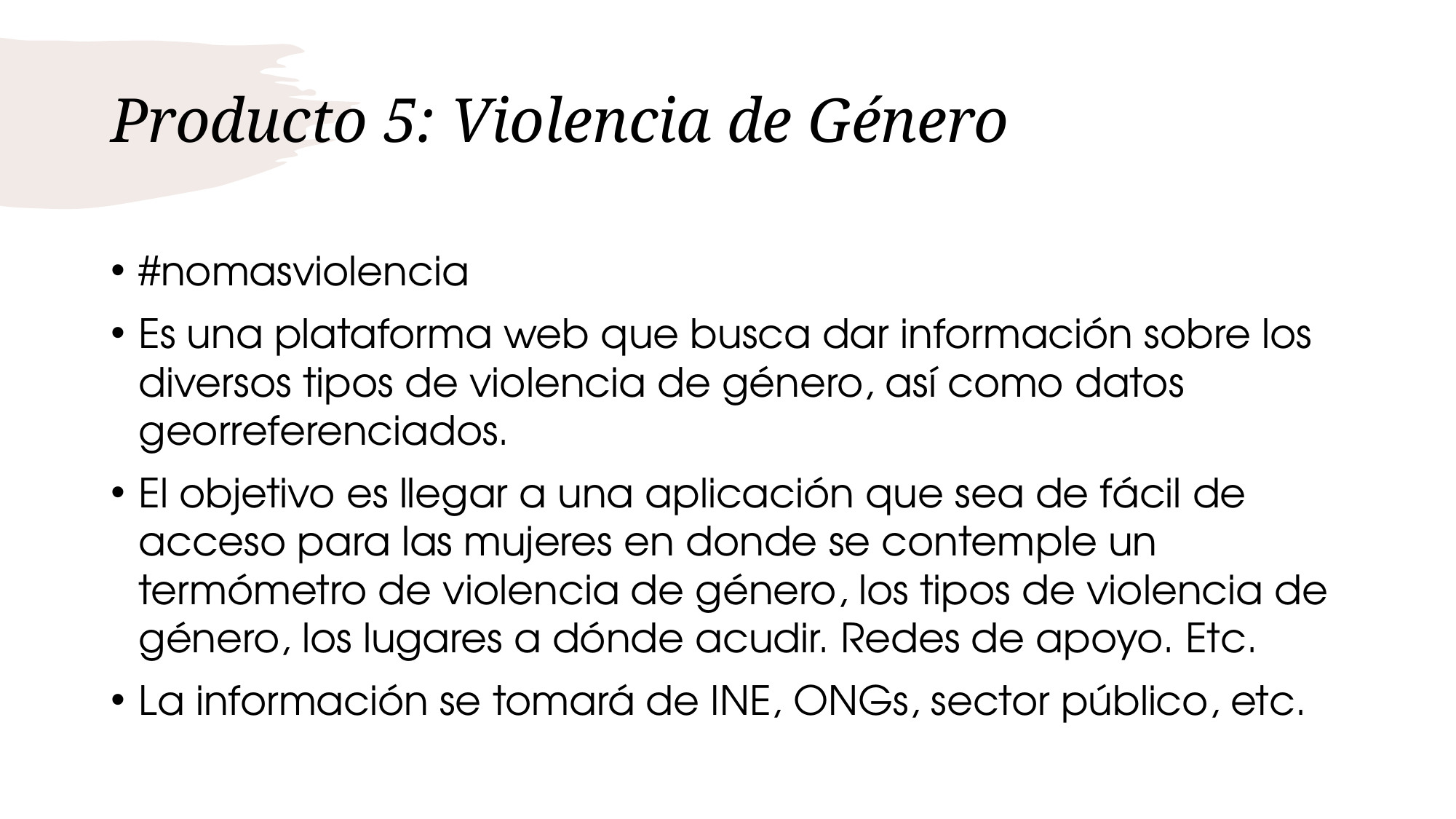

# Producto 5: Violencia de Género
#nomasviolencia
Es una plataforma web que busca dar información sobre los diversos tipos de violencia de género, así como datos georreferenciados.
El objetivo es llegar a una aplicación que sea de fácil de acceso para las mujeres en donde se contemple un termómetro de violencia de género, los tipos de violencia de género, los lugares a dónde acudir. Redes de apoyo. Etc.
La información se tomará de INE, ONGs, sector público, etc.